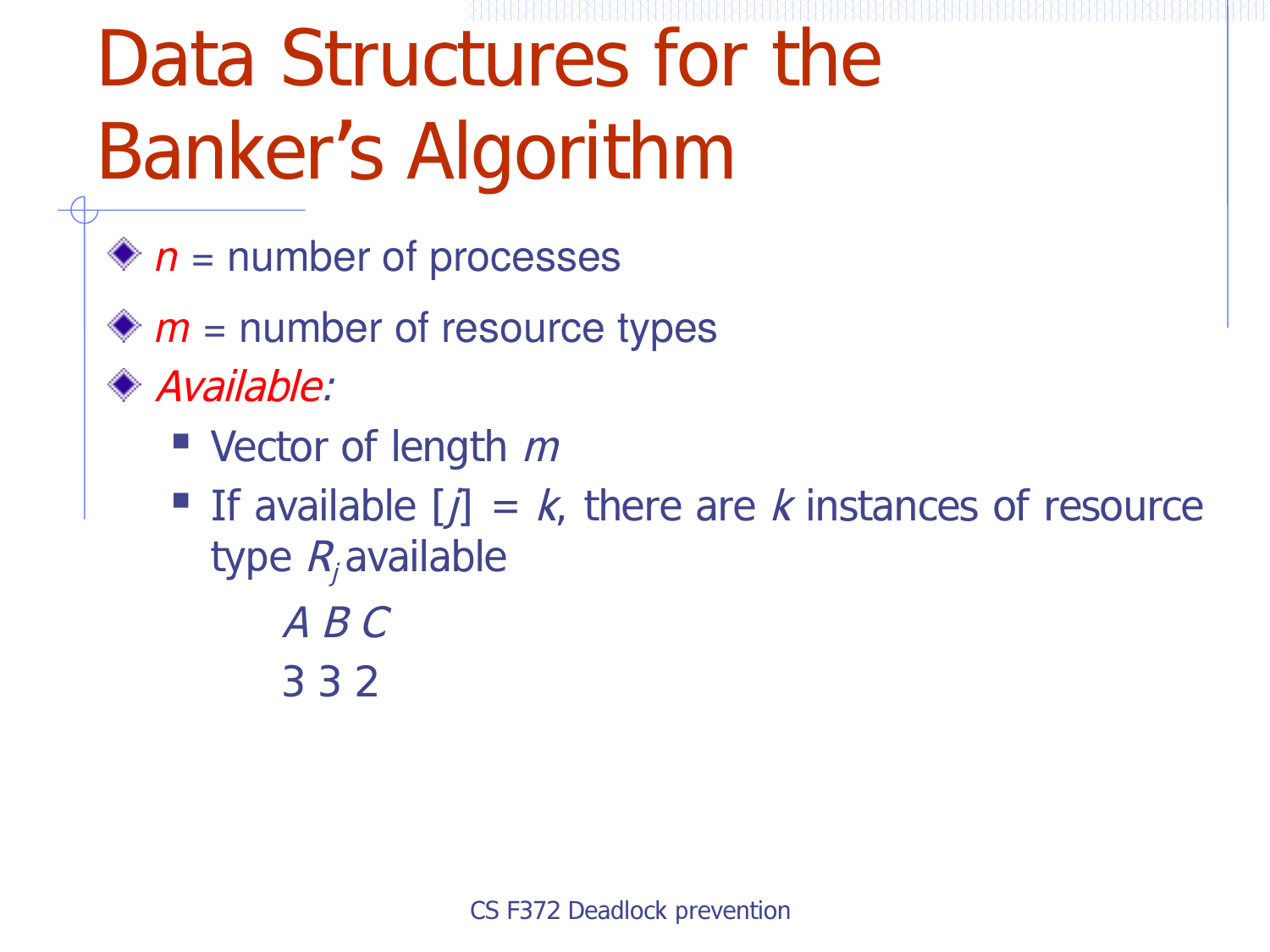

# Data Structures for the Banker’s Algorithm
n = number of processes
m = number of resource types
Available:
Vector of length m
If available [j] = k, there are k instances of resource type Rj available
		A B C
		3 3 2

CS F372 Deadlock prevention